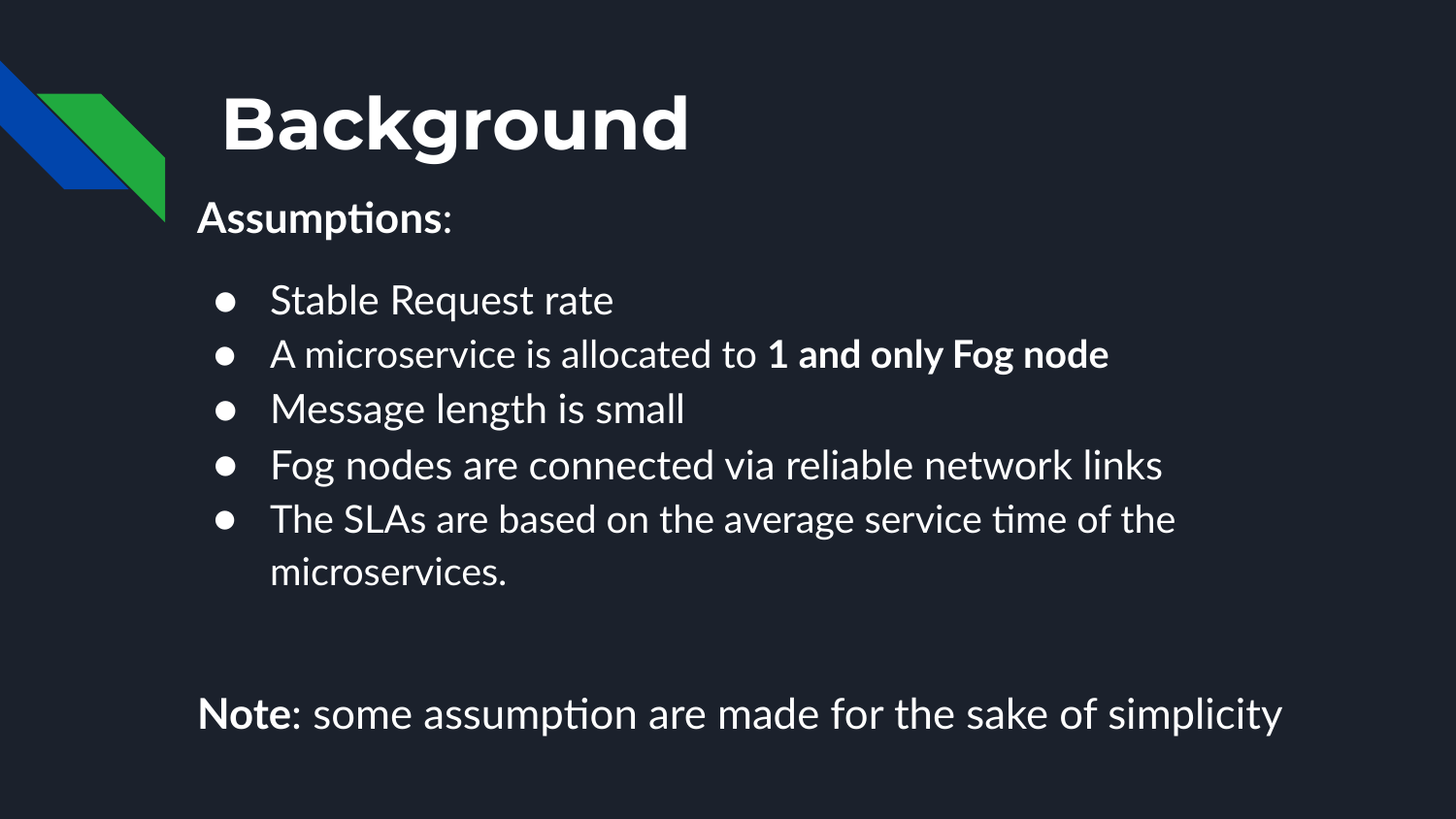

# Background
Assumptions:
Stable Request rate
A microservice is allocated to 1 and only Fog node
Message length is small
Fog nodes are connected via reliable network links
The SLAs are based on the average service time of the microservices.

Note: some assumption are made for the sake of simplicity